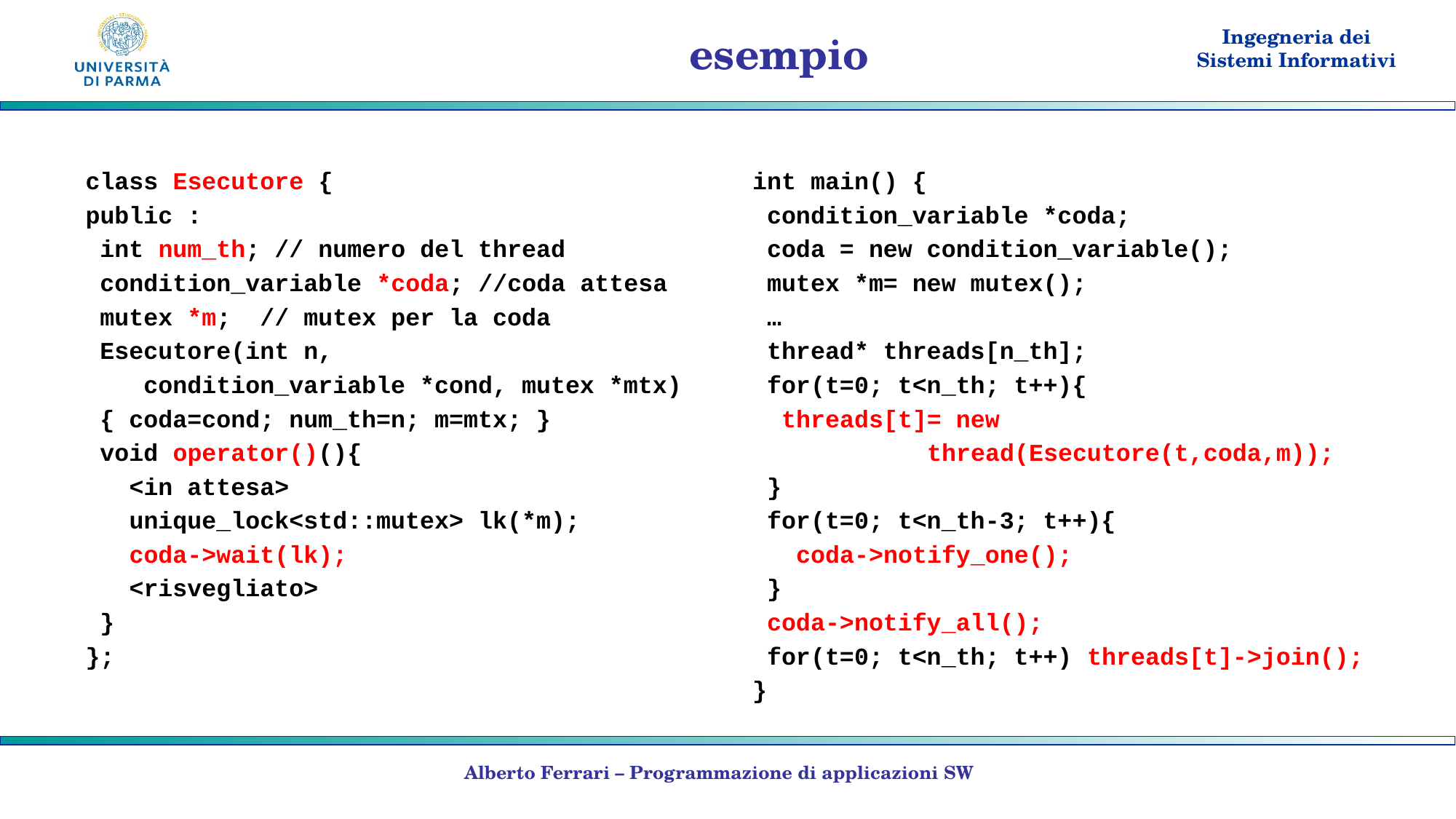

# esempio
class Esecutore {
public :
 int num_th; // numero del thread
 condition_variable *coda; //coda attesa
 mutex *m;  // mutex per la coda
 Esecutore(int n,
    condition_variable *cond, mutex *mtx)
 { coda=cond; num_th=n; m=mtx; }
 void operator()(){
   <in attesa>
   unique_lock<std::mutex> lk(*m);
   coda->wait(lk);
   <risvegliato>
 }
};
int main() {
 condition_variable *coda;
 coda = new condition_variable();
 mutex *m= new mutex();
 …
 thread* threads[n_th];
 for(t=0; t<n_th; t++){
  threads[t]= new
            thread(Esecutore(t,coda,m));
 }
 for(t=0; t<n_th-3; t++){
   coda->notify_one();
 }
 coda->notify_all();
 for(t=0; t<n_th; t++) threads[t]->join();
}
Alberto Ferrari – Programmazione di applicazioni SW